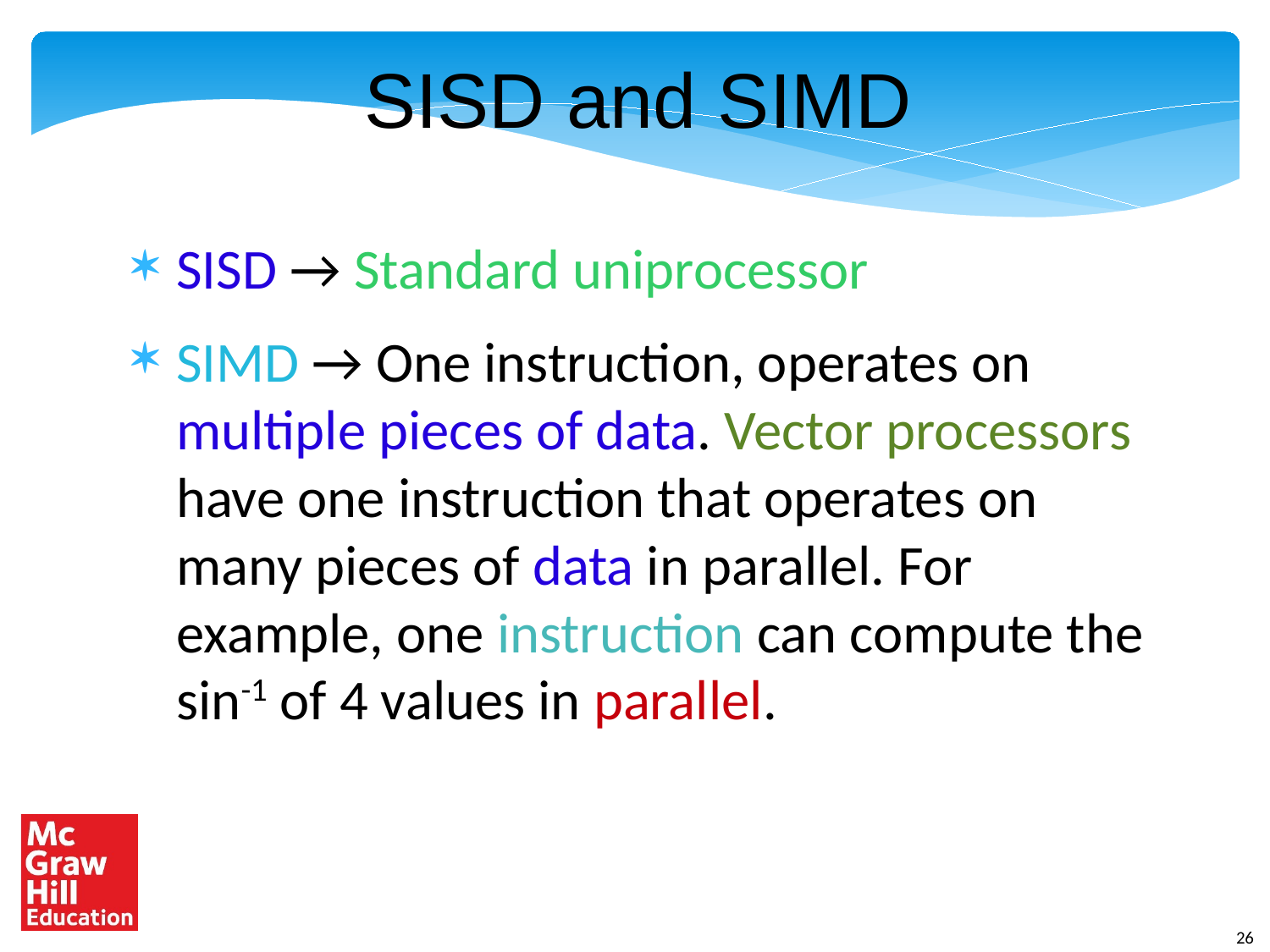

SISD and SIMD
SISD → Standard uniprocessor
SIMD → One instruction, operates on multiple pieces of data. Vector processors have one instruction that operates on many pieces of data in parallel. For example, one instruction can compute the sin-1 of 4 values in parallel.